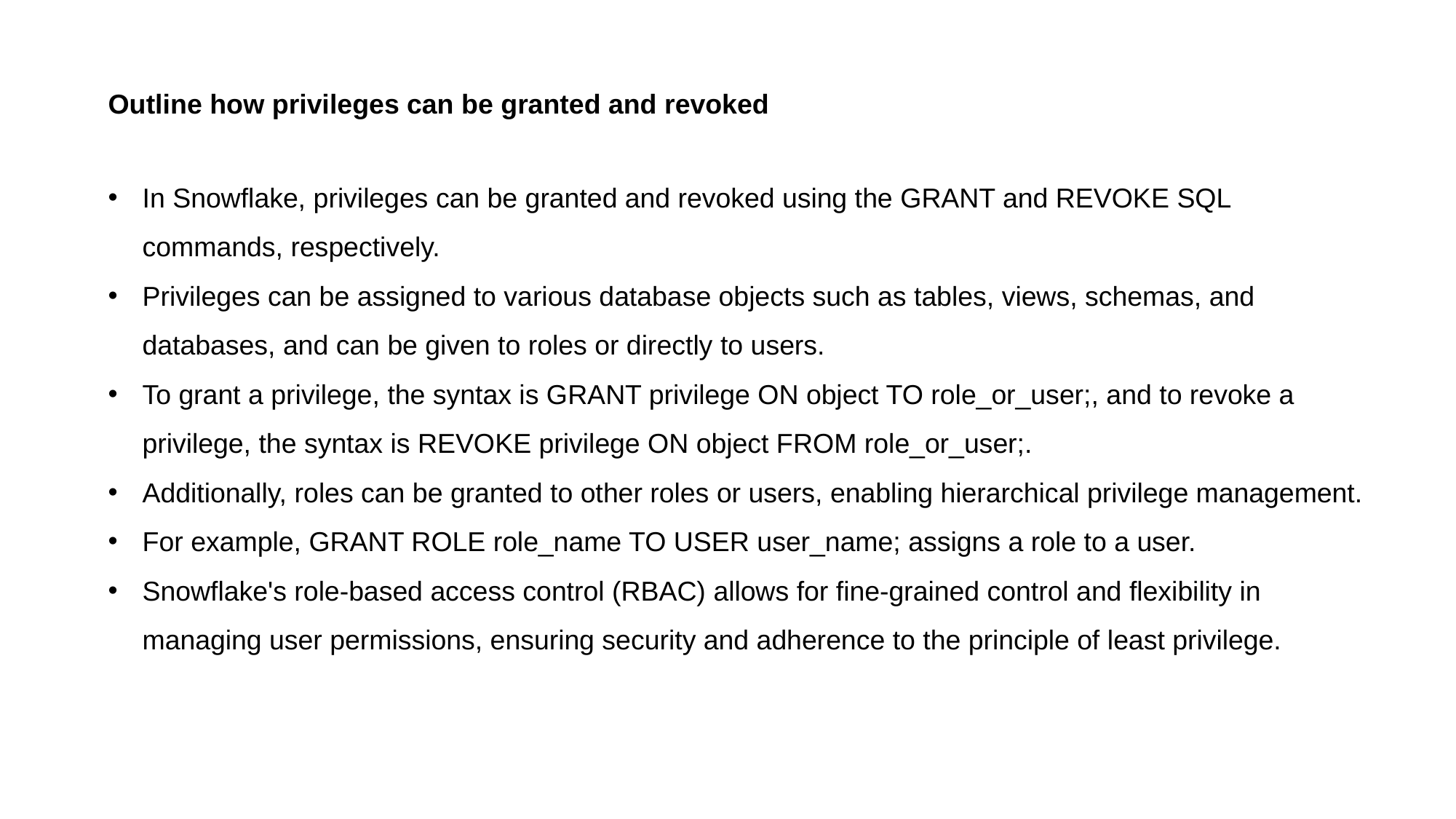

Outline how privileges can be granted and revoked
In Snowflake, privileges can be granted and revoked using the GRANT and REVOKE SQL commands, respectively.
Privileges can be assigned to various database objects such as tables, views, schemas, and databases, and can be given to roles or directly to users.
To grant a privilege, the syntax is GRANT privilege ON object TO role_or_user;, and to revoke a privilege, the syntax is REVOKE privilege ON object FROM role_or_user;.
Additionally, roles can be granted to other roles or users, enabling hierarchical privilege management.
For example, GRANT ROLE role_name TO USER user_name; assigns a role to a user.
Snowflake's role-based access control (RBAC) allows for fine-grained control and flexibility in managing user permissions, ensuring security and adherence to the principle of least privilege.